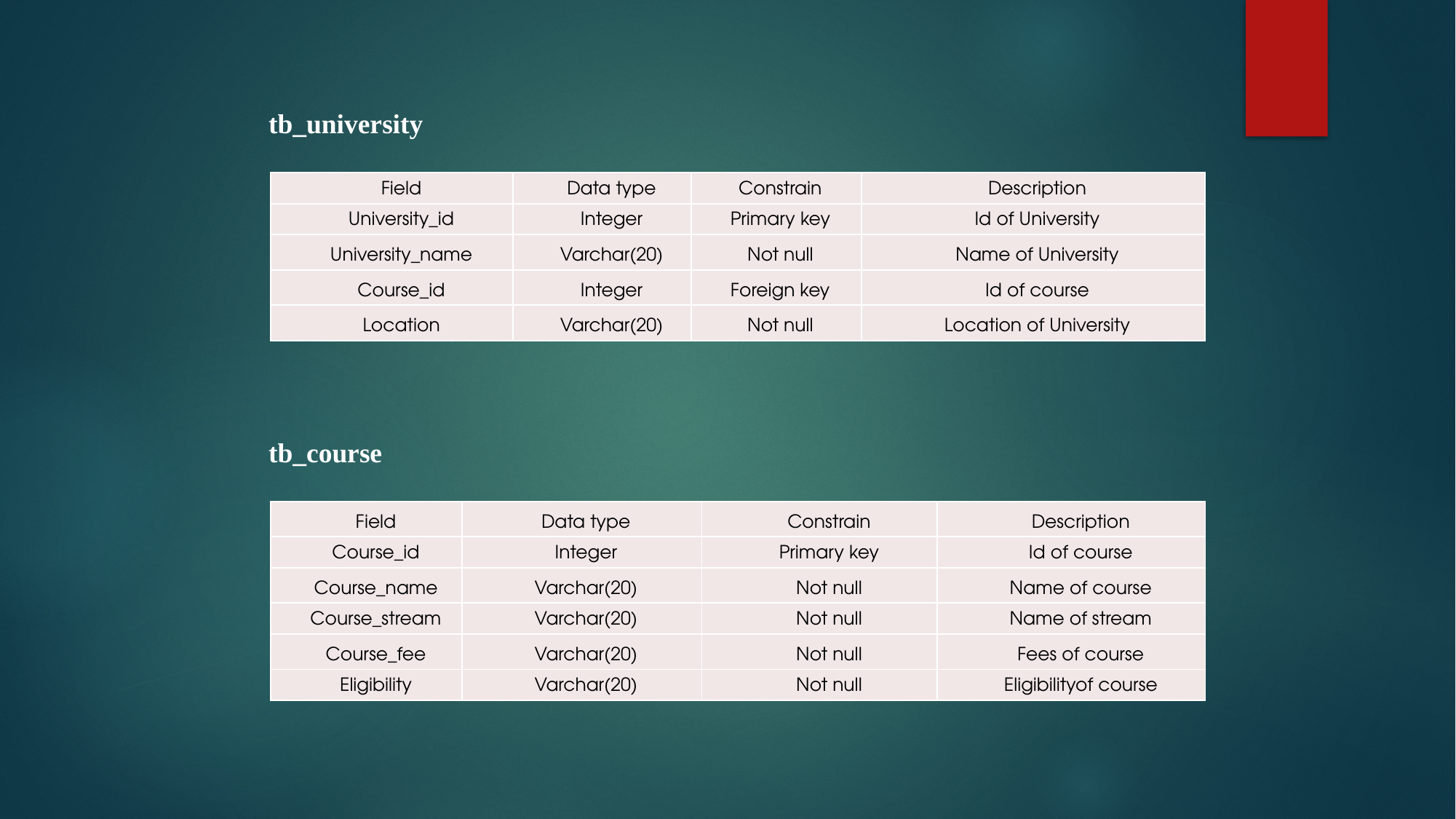

tb_university
| Field | Data type | Constrain | Description |
| --- | --- | --- | --- |
| University\_id | Integer | Primary key | Id of University |
| University\_name | Varchar(20) | Not null | Name of University |
| Course\_id | Integer | Foreign key | Id of course |
| Location | Varchar(20) | Not null | Location of University |
tb_course
| Field | Data type | Constrain | Description |
| --- | --- | --- | --- |
| Course\_id | Integer | Primary key | Id of course |
| Course\_name | Varchar(20) | Not null | Name of course |
| Course\_stream | Varchar(20) | Not null | Name of stream |
| Course\_fee | Varchar(20) | Not null | Fees of course |
| Eligibility | Varchar(20) | Not null | Eligibilityof course |